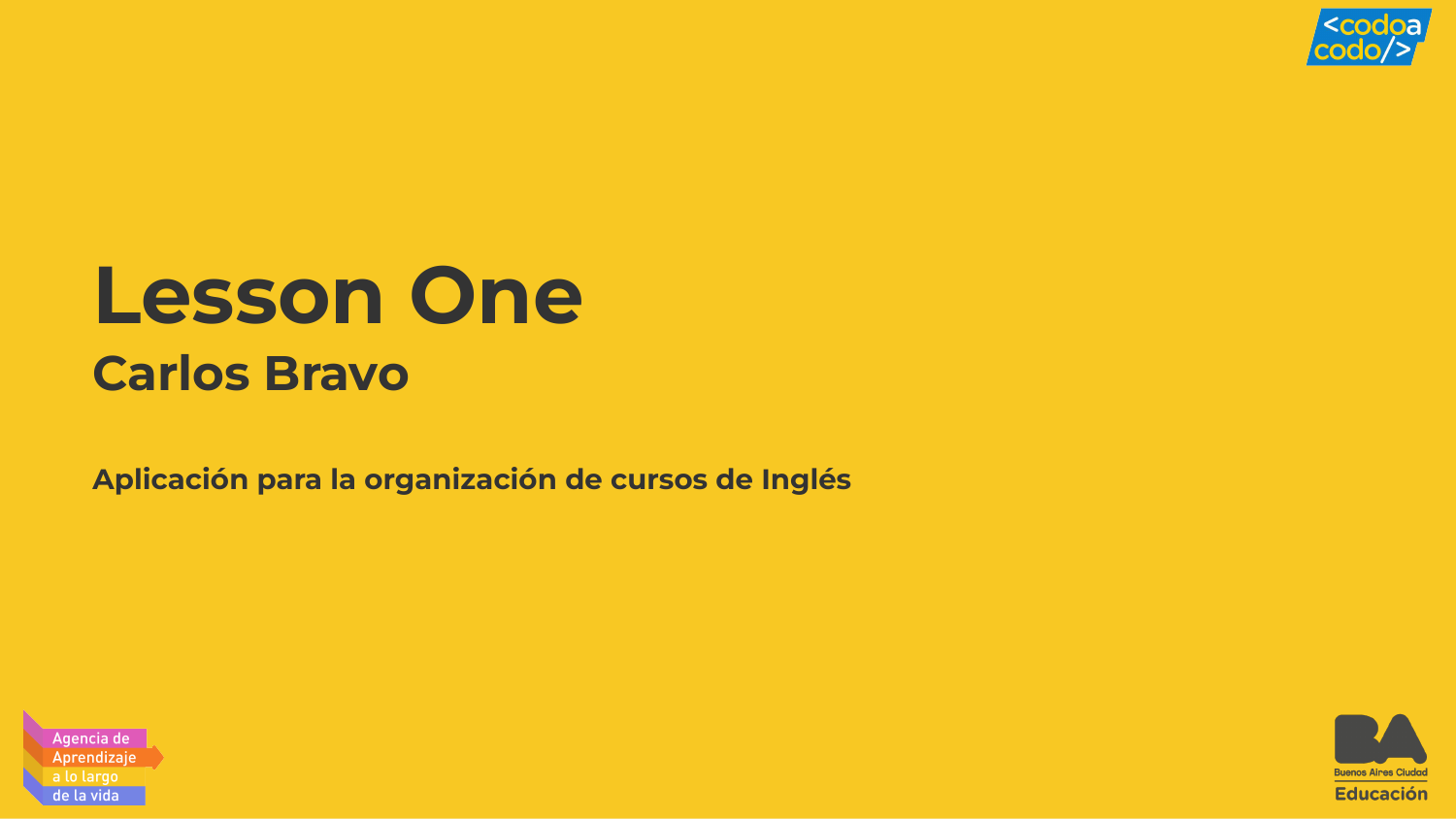

# Lesson One
Carlos Bravo

Aplicación para la organización de cursos de Inglés